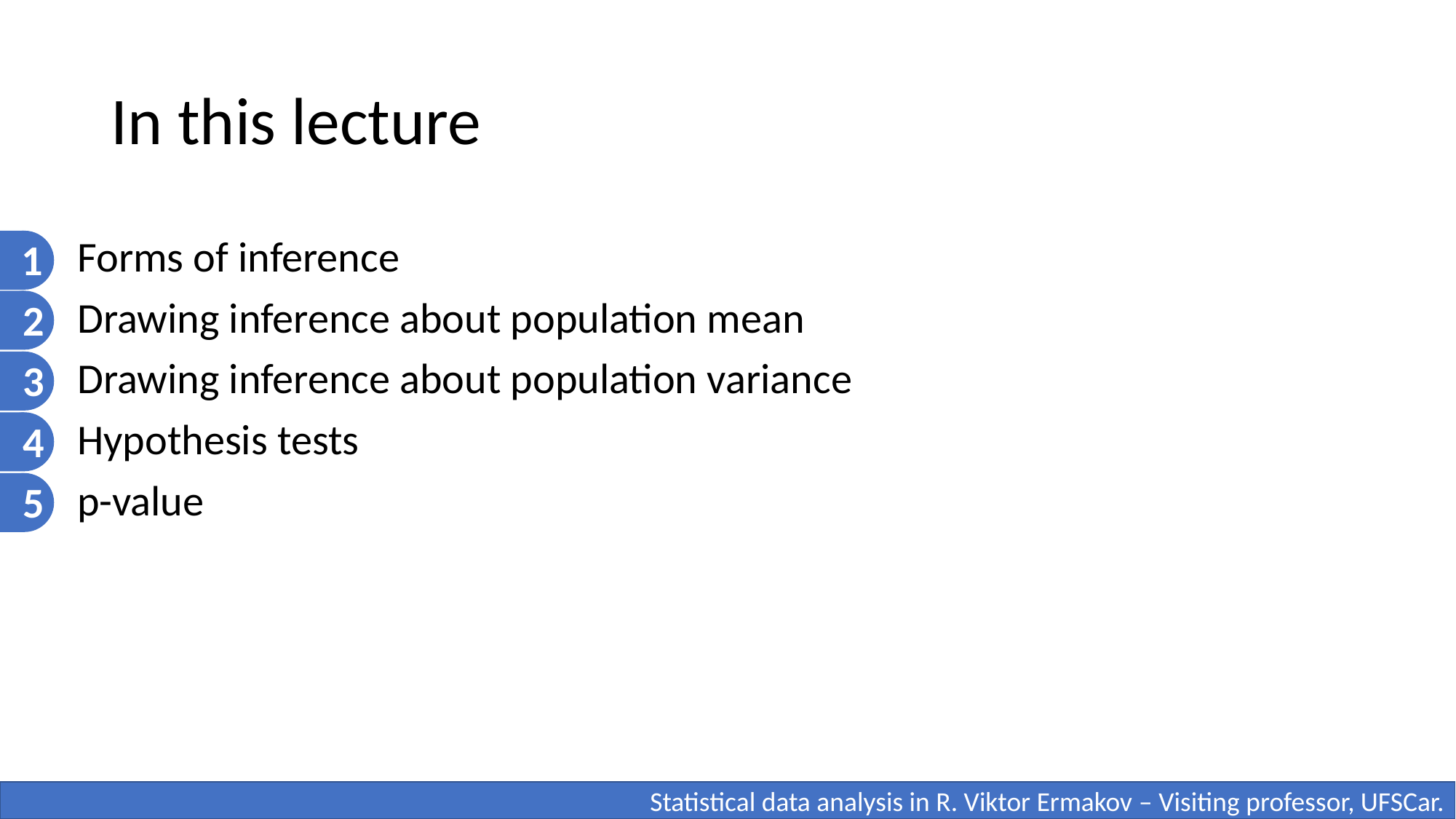

# In this lecture
1

Forms of inference
Drawing inference about population mean
Drawing inference about population variance
Hypothesis tests
p-value

2

3

4

5

 Statistical data analysis in R. Viktor Ermakov – Visiting professor, UFSCar.